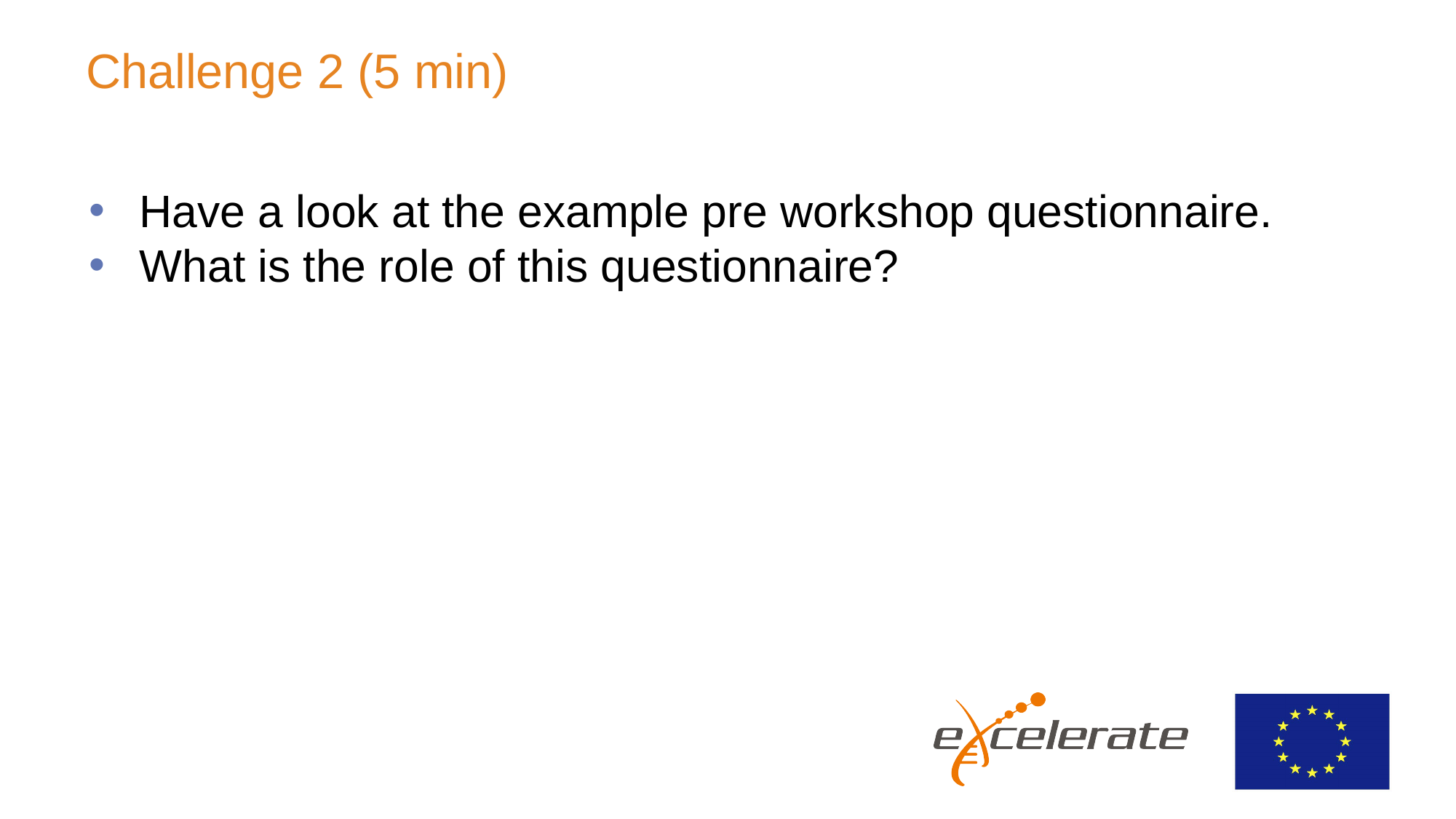

# Challenge 2 (5 min)
Have a look at the example pre workshop questionnaire.
What is the role of this questionnaire?